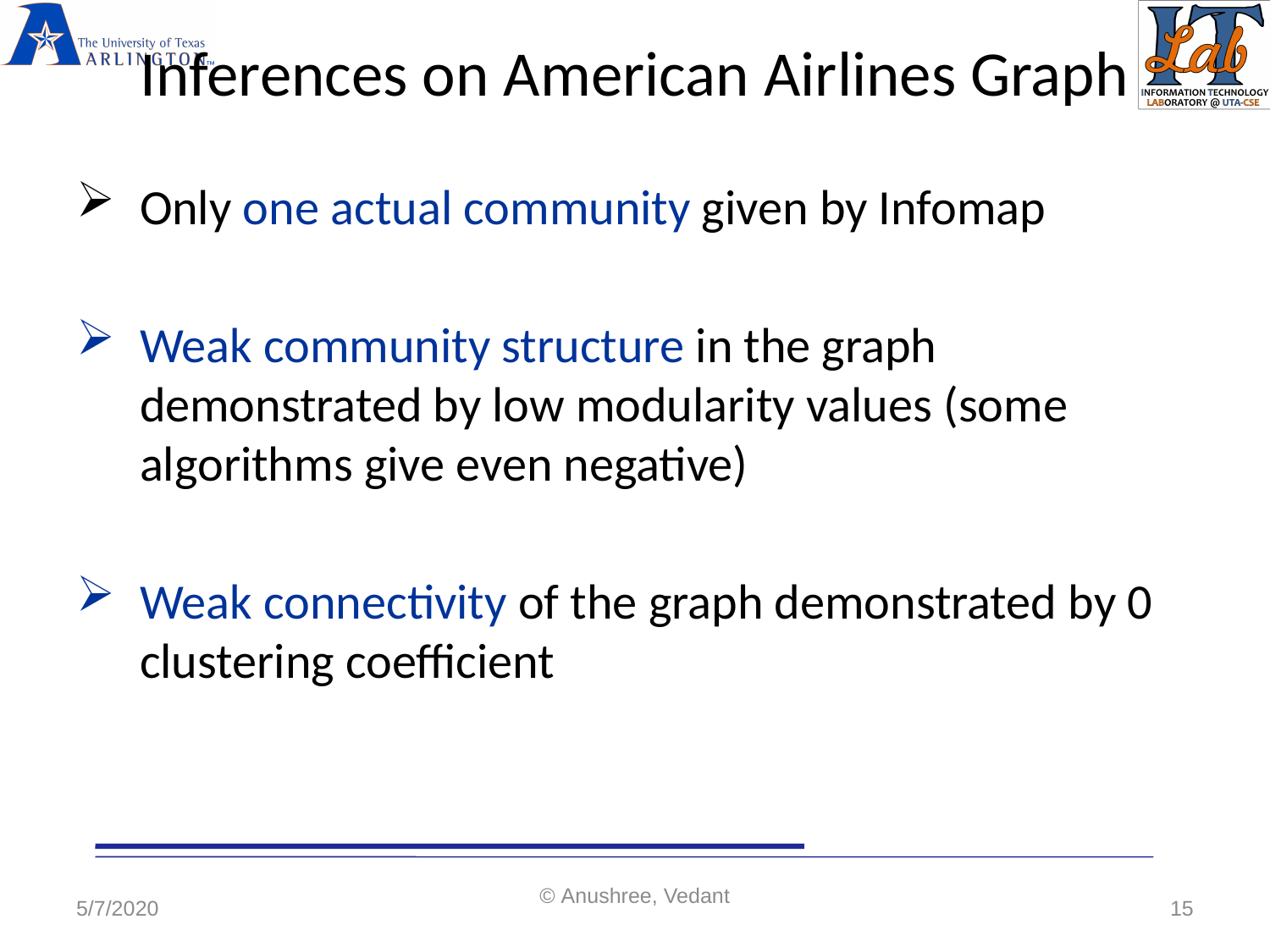

# Inferences on American Airlines Graph
Only one actual community given by Infomap

Weak community structure in the graph demonstrated by low modularity values (some algorithms give even negative)

Weak connectivity of the graph demonstrated by 0 clustering coefficient

5/7/2020
© Anushree, Vedant

15